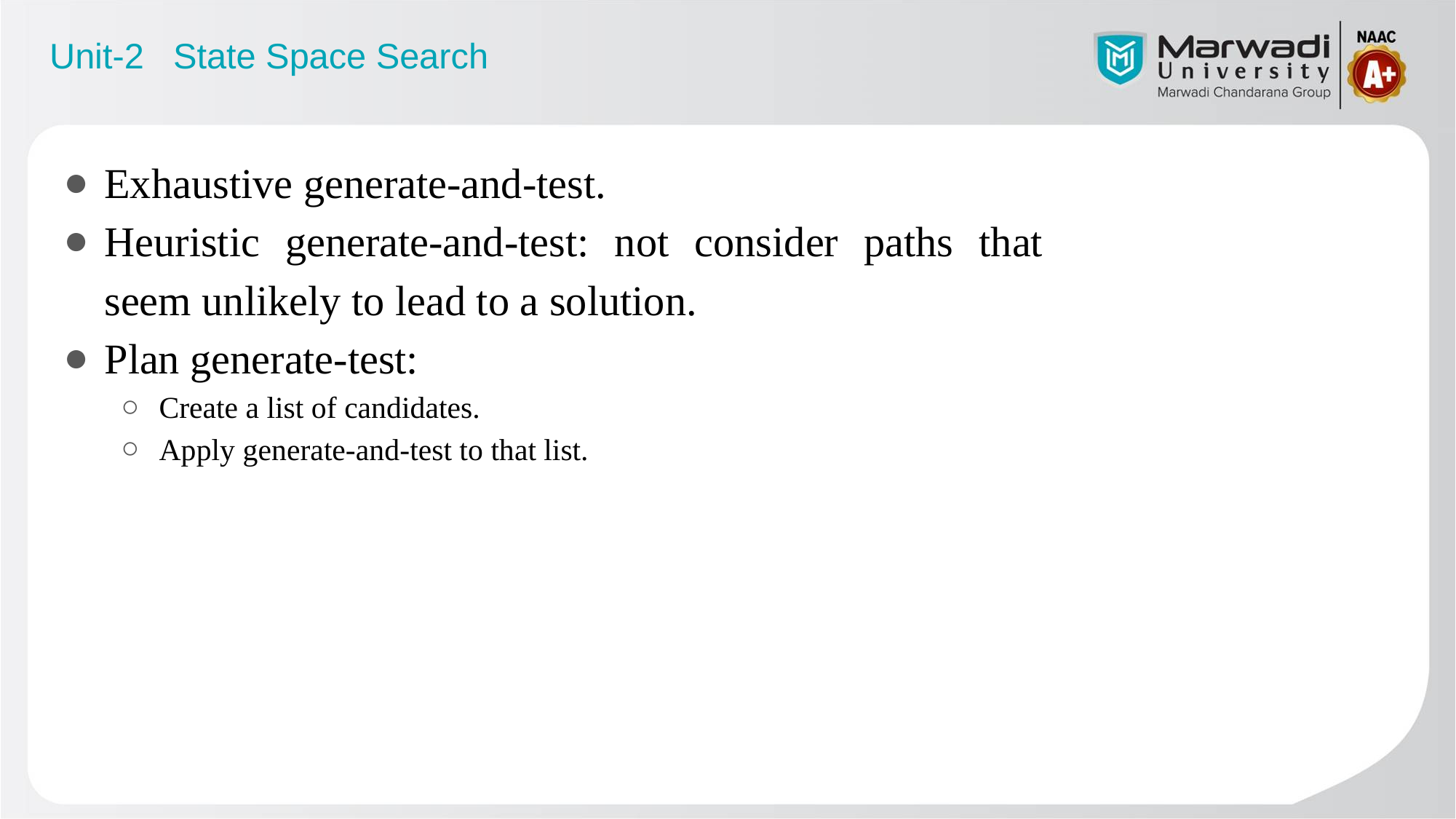

Unit-2   State Space Search

Exhaustive generate‐and‐test.
Heuristic generate‐and‐test: not consider paths that seem unlikely to lead to a solution.
Plan generate‐test:
Create a list of candidates.
Apply generate‐and‐test to that list.